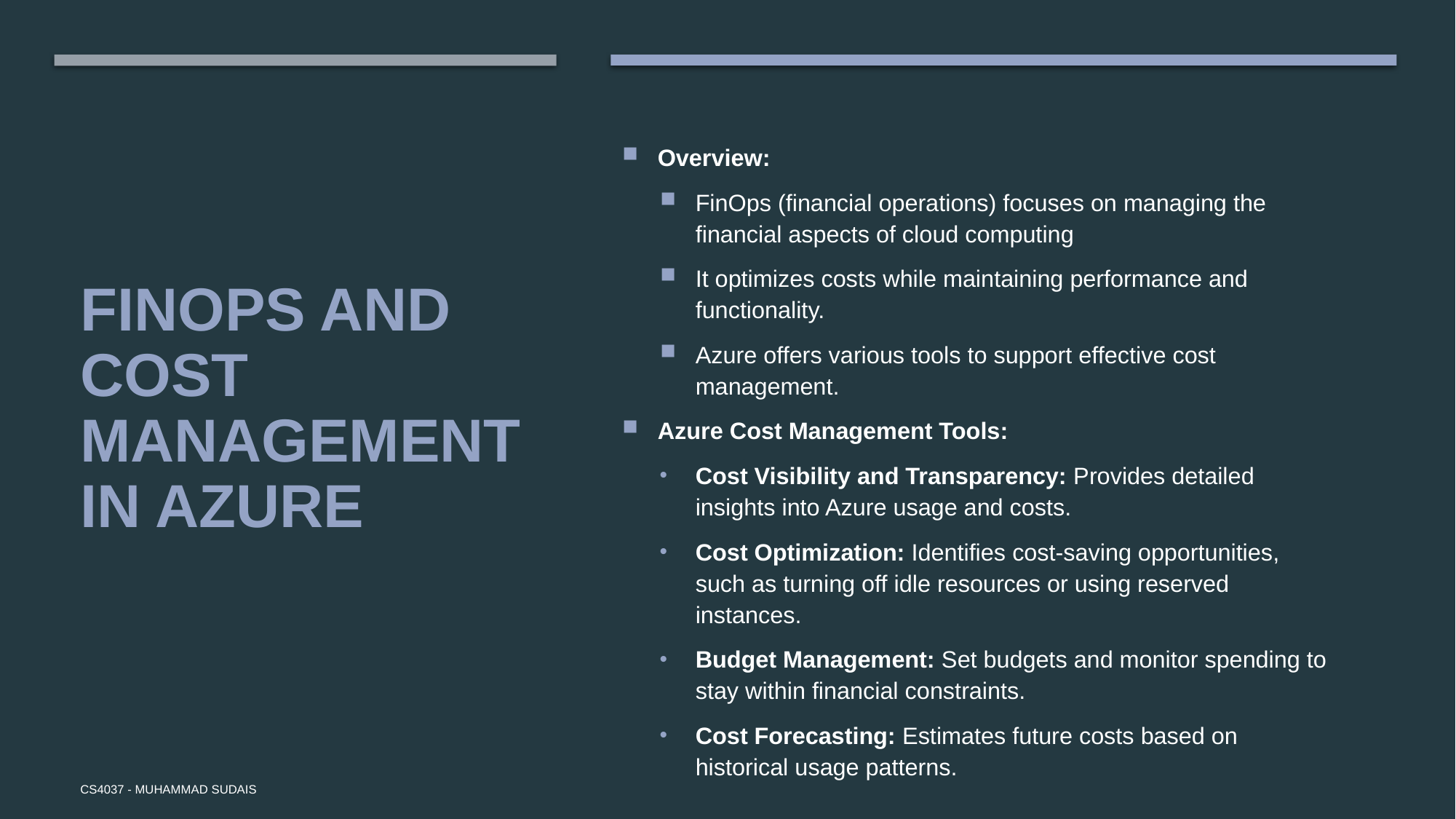

Overview:
FinOps (financial operations) focuses on managing the financial aspects of cloud computing
It optimizes costs while maintaining performance and functionality.
Azure offers various tools to support effective cost management.
Azure Cost Management Tools:
Cost Visibility and Transparency: Provides detailed insights into Azure usage and costs.
Cost Optimization: Identifies cost-saving opportunities, such as turning off idle resources or using reserved instances.
Budget Management: Set budgets and monitor spending to stay within financial constraints.
Cost Forecasting: Estimates future costs based on historical usage patterns.

# FinOps and Cost Management in Azure
CS4037 - Muhammad Sudais